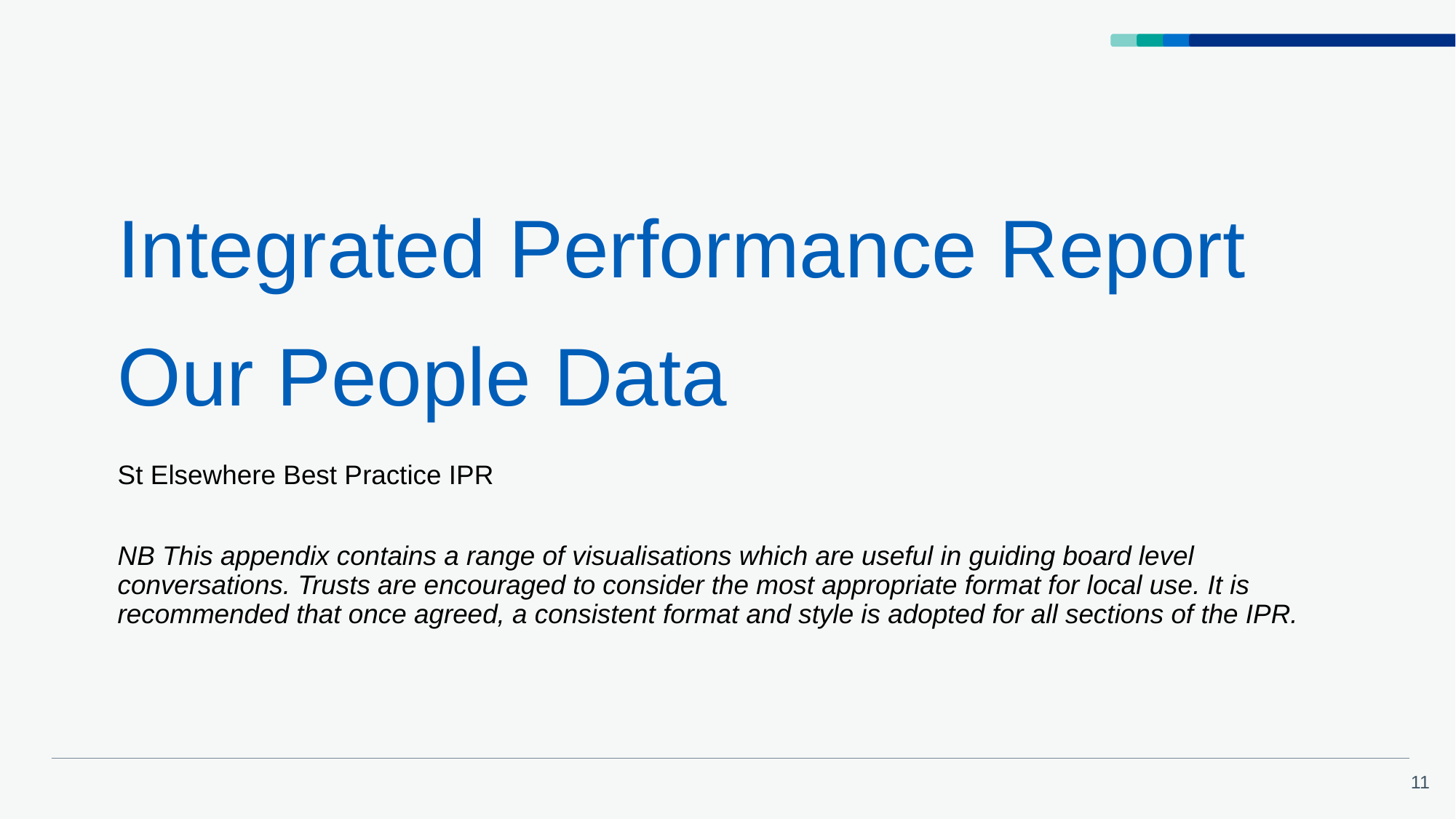

Integrated Performance Report
Our People Data
St Elsewhere Best Practice IPR

NB This appendix contains a range of visualisations which are useful in guiding board level conversations. Trusts are encouraged to consider the most appropriate format for local use. It is recommended that once agreed, a consistent format and style is adopted for all sections of the IPR.